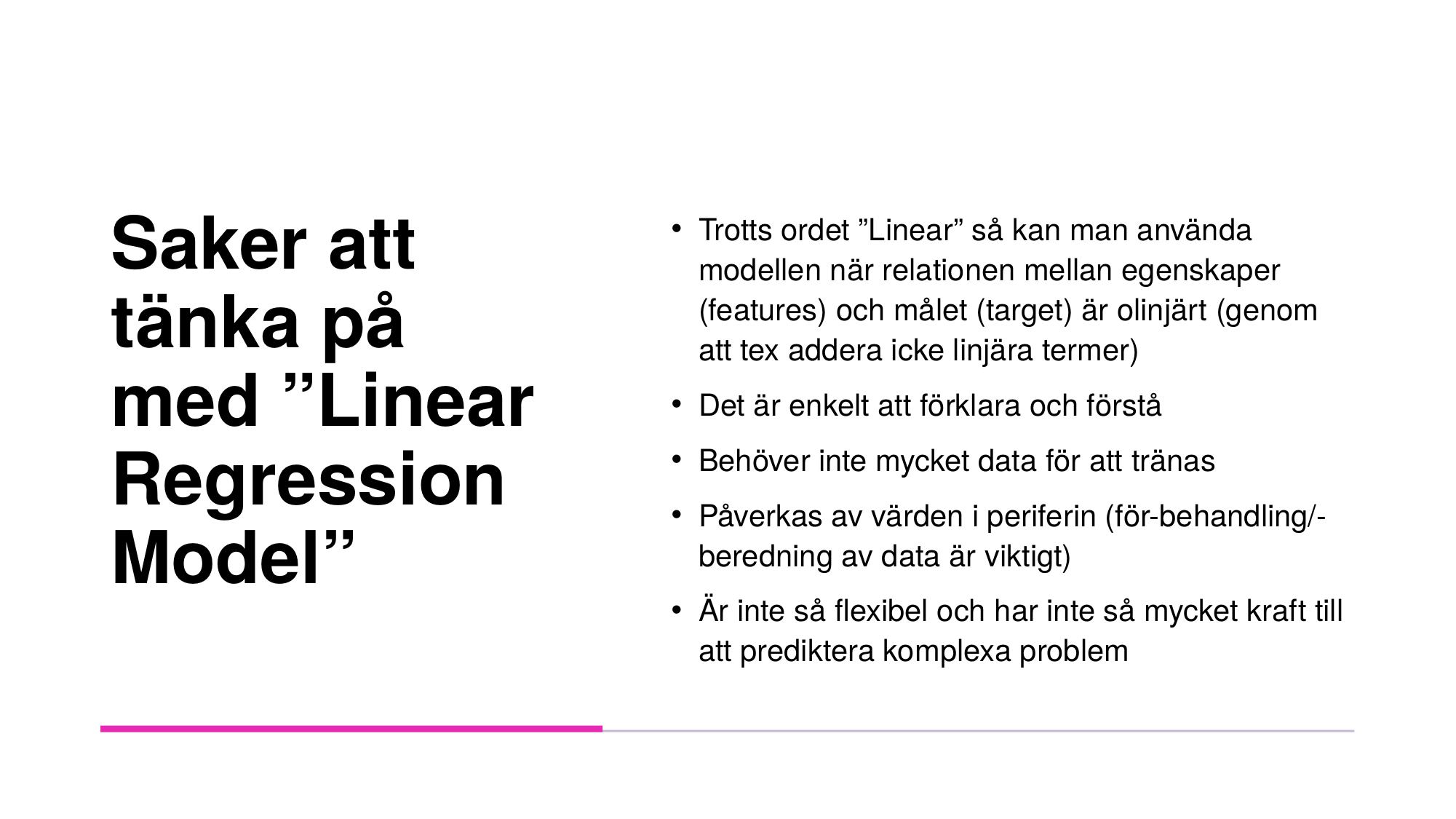

# Saker att tänka på med ”Linear Regression Model”
Trotts ordet ”Linear” så kan man använda modellen när relationen mellan egenskaper (features) och målet (target) är olinjärt (genom att tex addera icke linjära termer)
Det är enkelt att förklara och förstå
Behöver inte mycket data för att tränas
Påverkas av värden i periferin (för-behandling/-beredning av data är viktigt)
Är inte så flexibel och har inte så mycket kraft till att prediktera komplexa problem